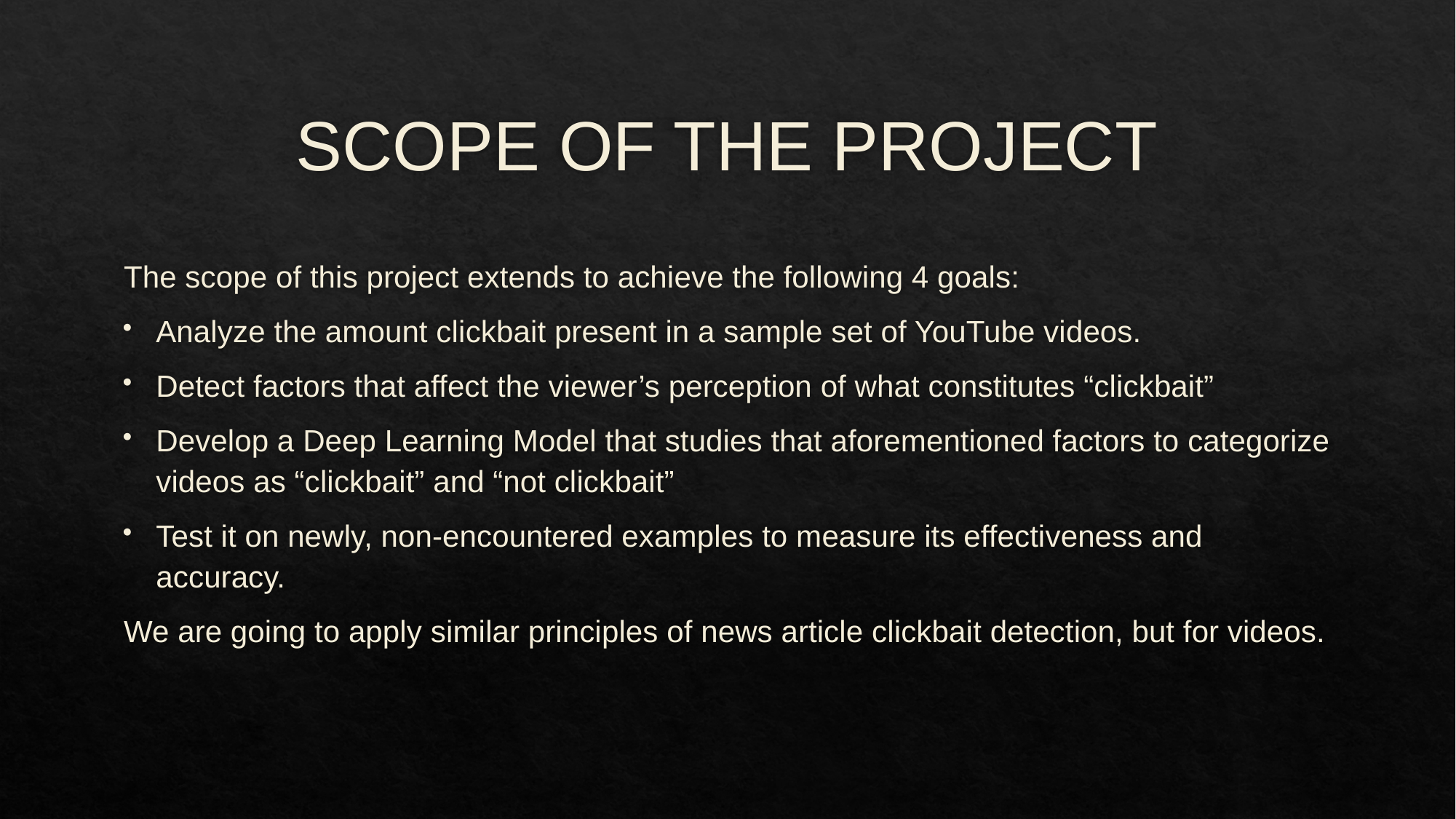

# SCOPE OF THE PROJECT
The scope of this project extends to achieve the following 4 goals:
Analyze the amount clickbait present in a sample set of YouTube videos.
Detect factors that affect the viewer’s perception of what constitutes “clickbait”
Develop a Deep Learning Model that studies that aforementioned factors to categorize videos as “clickbait” and “not clickbait”
Test it on newly, non-encountered examples to measure its effectiveness and accuracy.
We are going to apply similar principles of news article clickbait detection, but for videos.